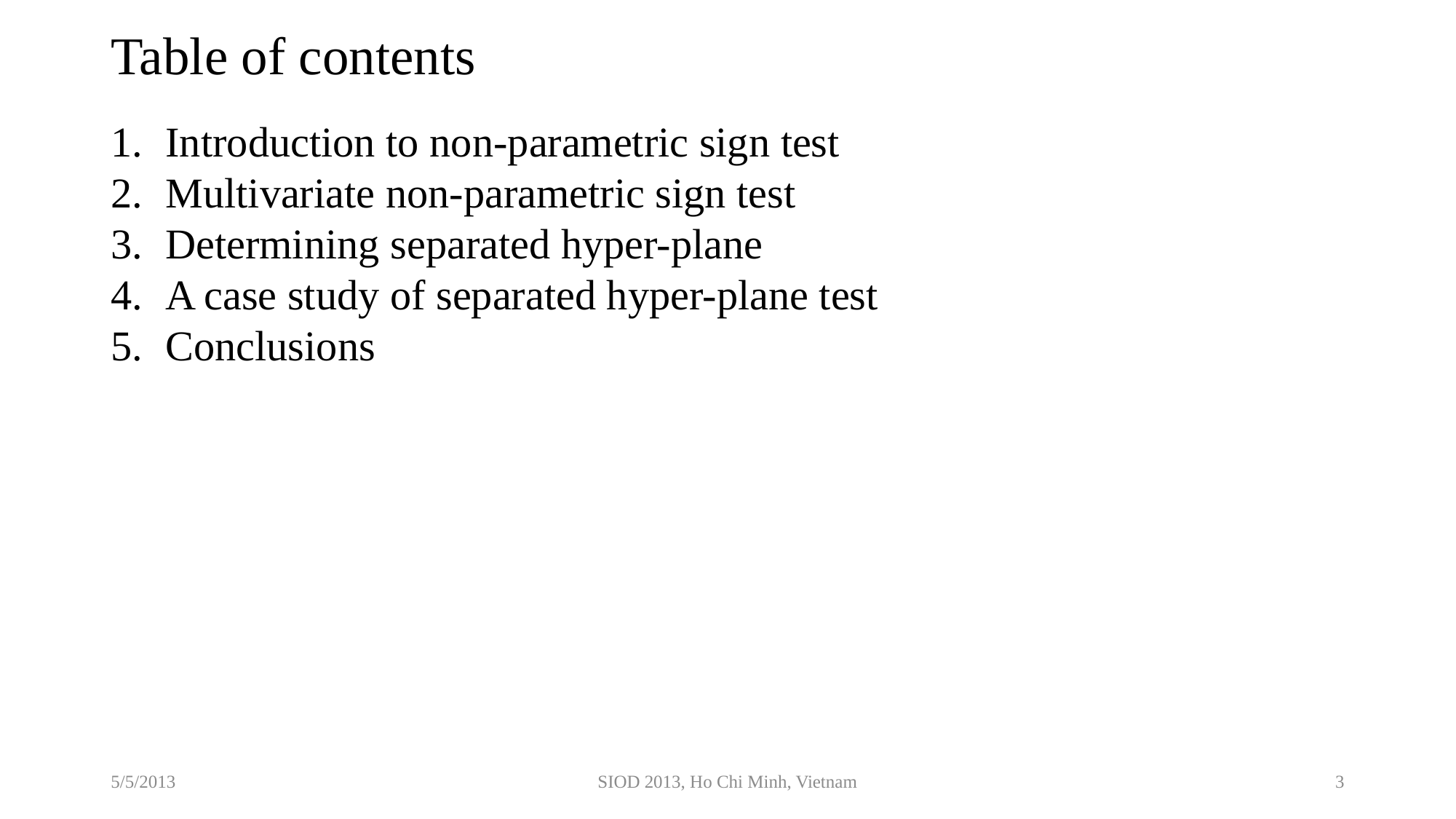

# Table of contents
Introduction to non-parametric sign test
Multivariate non-parametric sign test
Determining separated hyper-plane
A case study of separated hyper-plane test
Conclusions
5/5/2013
SIOD 2013, Ho Chi Minh, Vietnam
3